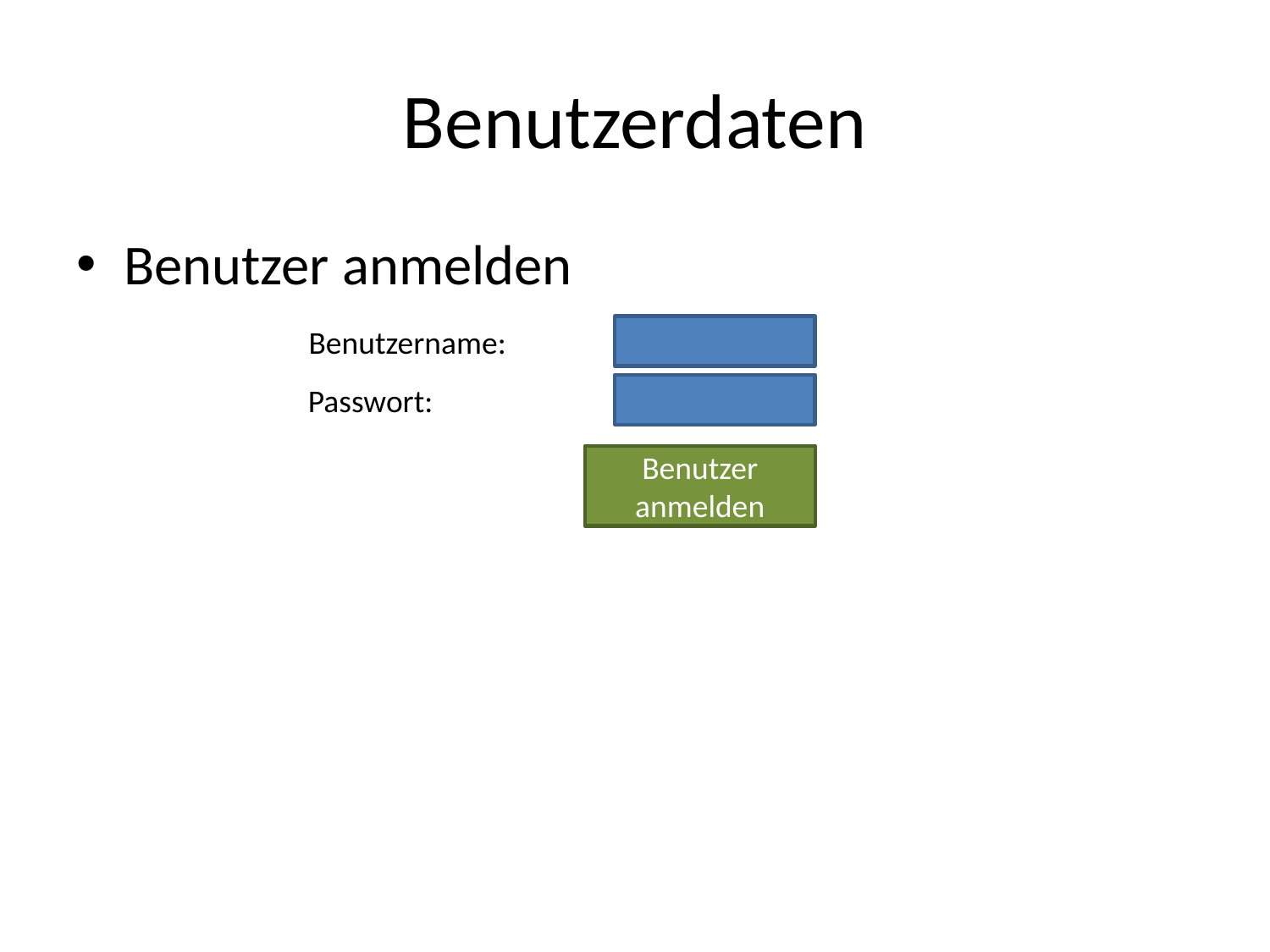

# Benutzerdaten
Benutzer anmelden
Benutzername:

Passwort:

Benutzer anmelden